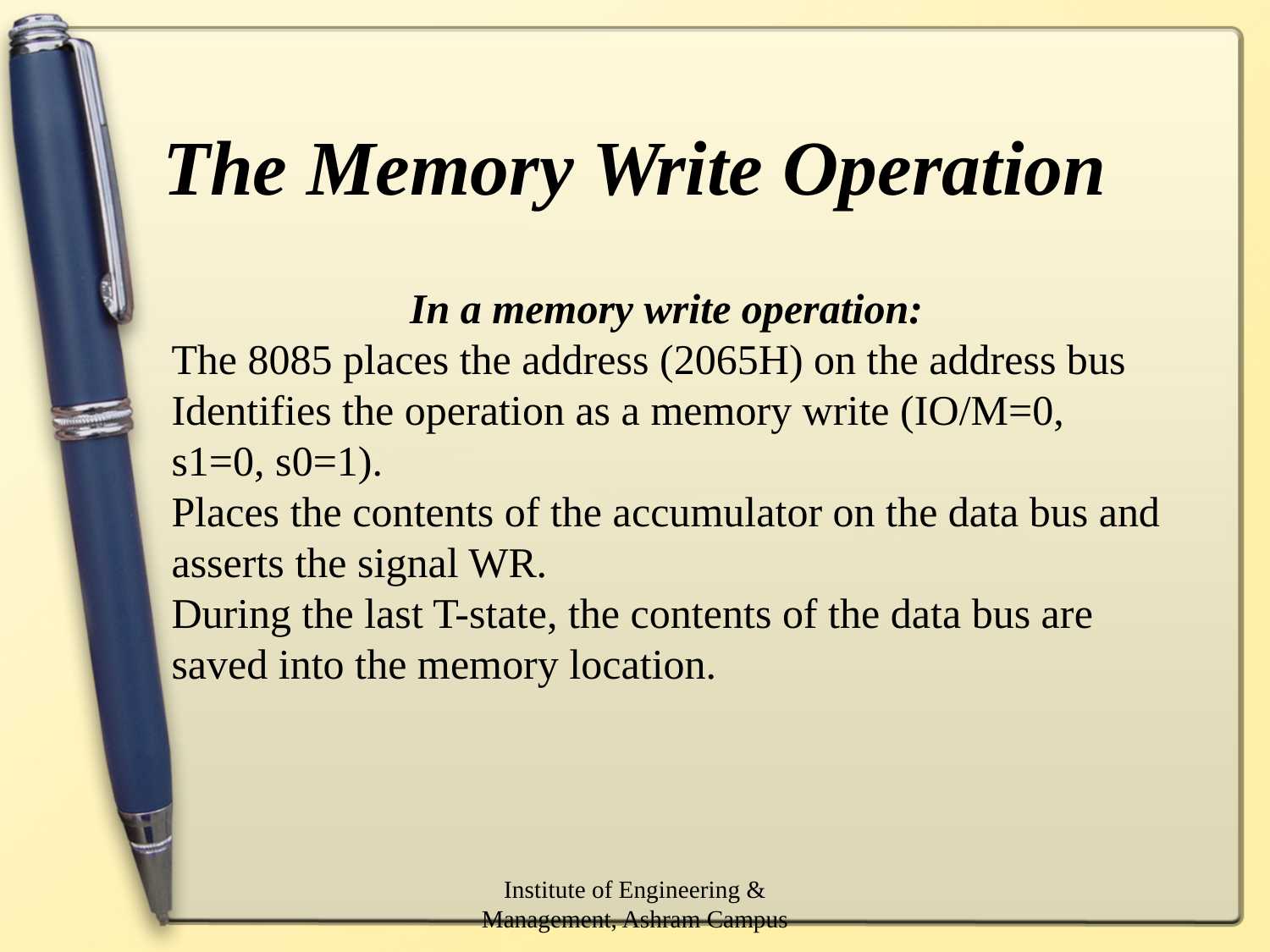

The Memory Write Operation
In a memory write operation:
The 8085 places the address (2065H) on the address bus
Identifies the operation as a memory write (IO/M=0, s1=0, s0=1).
Places the contents of the accumulator on the data bus and asserts the signal WR.
During the last T-state, the contents of the data bus are saved into the memory location.
Institute of Engineering & Management, Ashram Campus